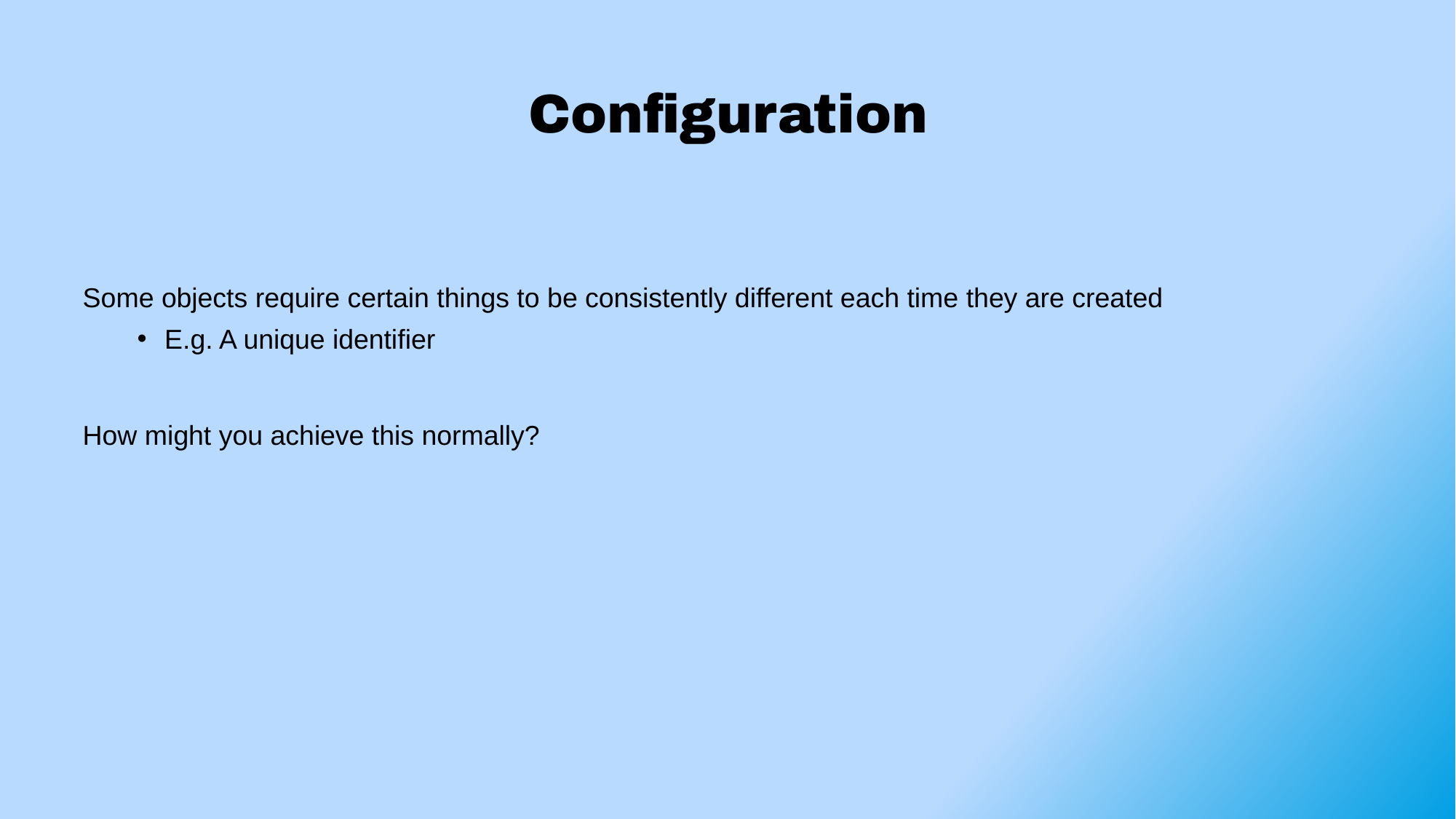

# Configuration
Some objects require certain things to be consistently different each time they are created
E.g. A unique identifier

How might you achieve this normally?